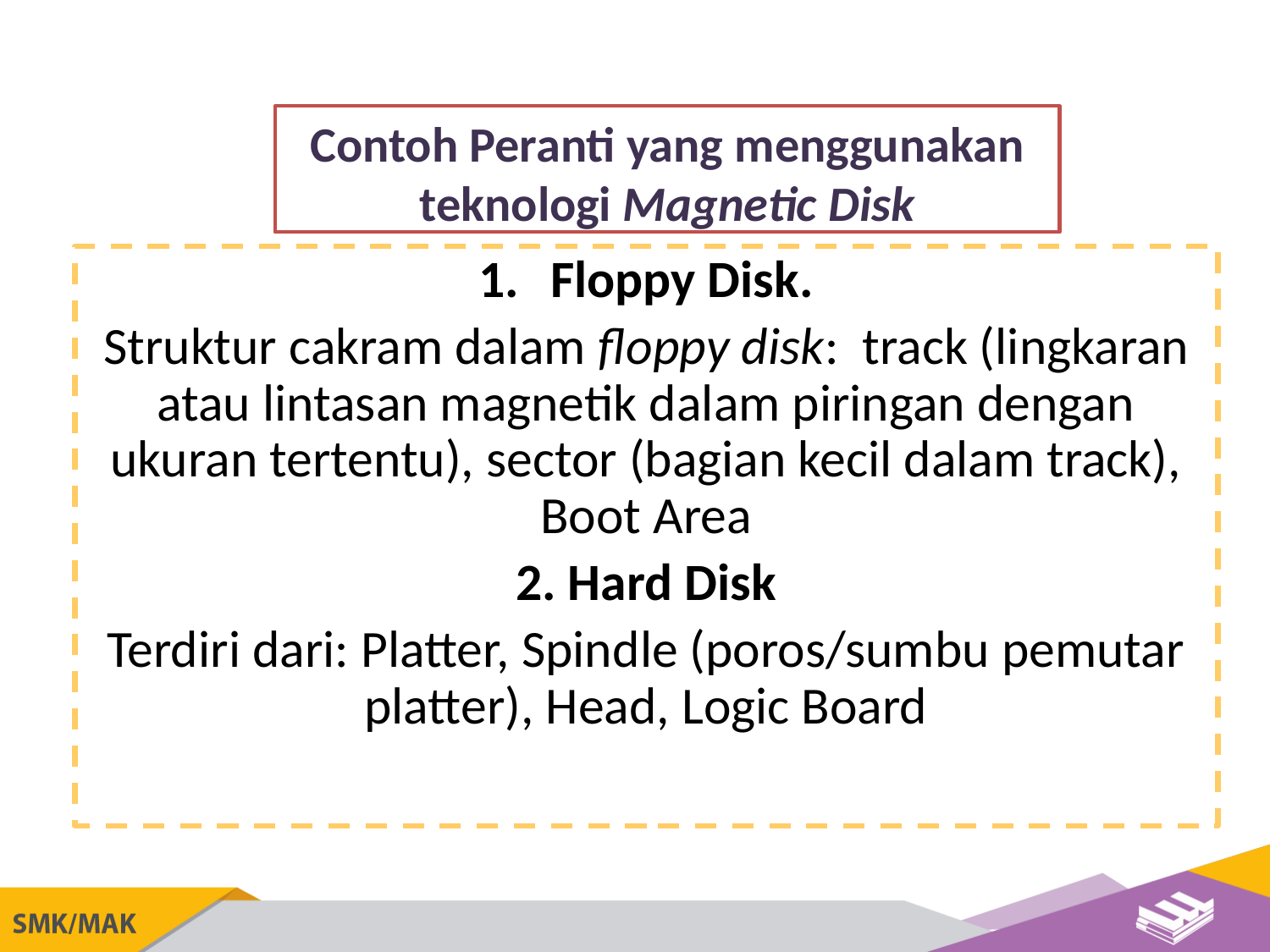

Contoh Peranti yang menggunakan teknologi Magnetic Disk
Floppy Disk.
Struktur cakram dalam floppy disk:  track (lingkaran atau lintasan magnetik dalam piringan dengan ukuran tertentu), sector (bagian kecil dalam track), Boot Area
2. Hard Disk
Terdiri dari: Platter, Spindle (poros/sumbu pemutar platter), Head, Logic Board